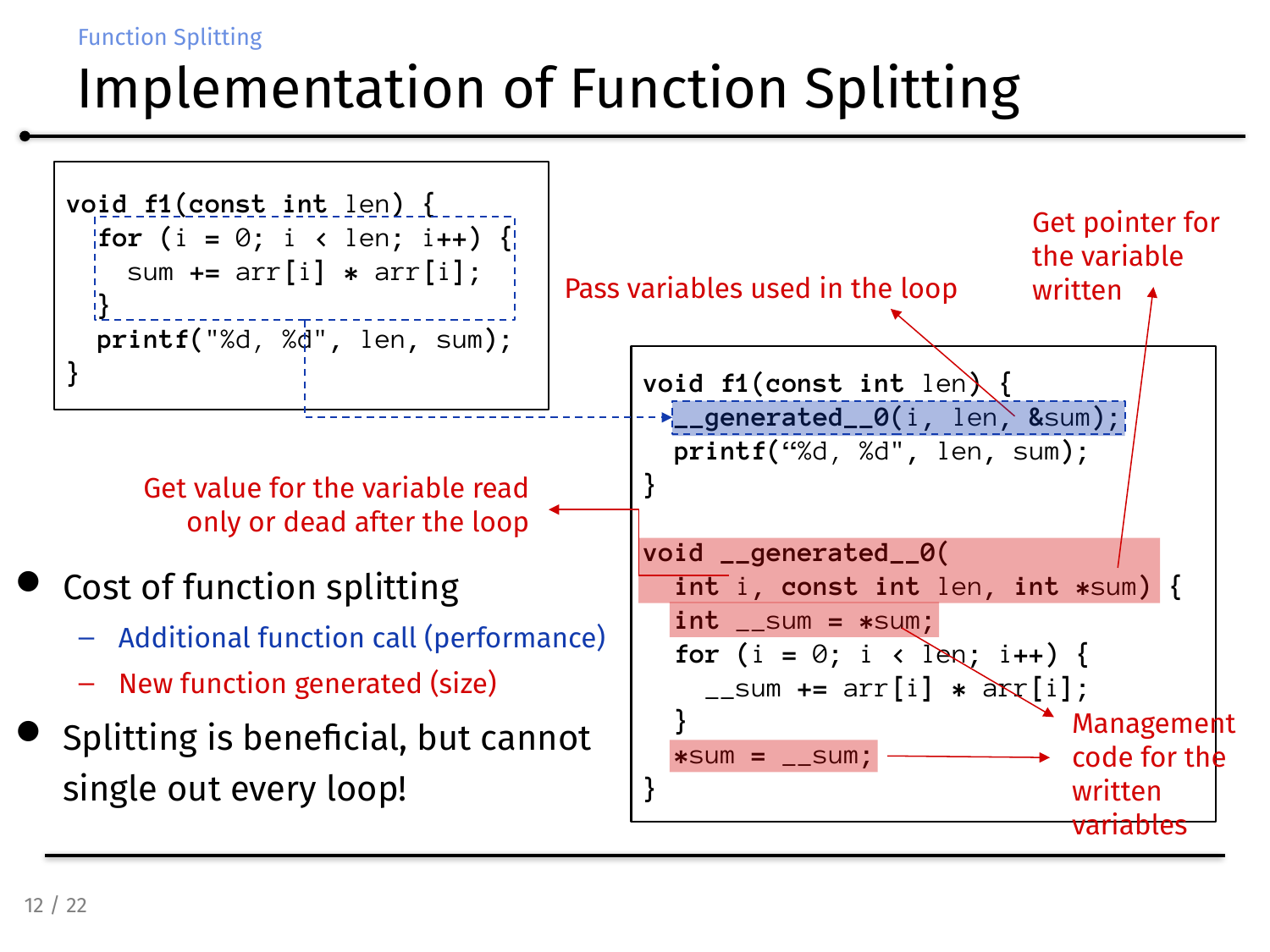

Function Splitting
# Implementation of Function Splitting
void f1(const int len) {
  for (i = 0; i < len; i++) {
    sum += arr[i] * arr[i];
  }
  printf("%d, %d", len, sum);
}
Get pointer for the variable written

Pass variables used in the loop
void f1(const int len) {
  __generated__0(i, len, &sum);
  printf(“%d, %d", len, sum);
}

void __generated__0(
  int i, const int len, int *sum) {
  int __sum = *sum;
  for (i = 0; i < len; i++) {
    __sum += arr[i] * arr[i];
  }
  *sum = __sum;
}

Get value for the variable read only or dead after the loop

Cost of function splitting
Additional function call (performance)
New function generated (size)
Splitting is beneficial, but cannot single out every loop!

Management code for the written variables